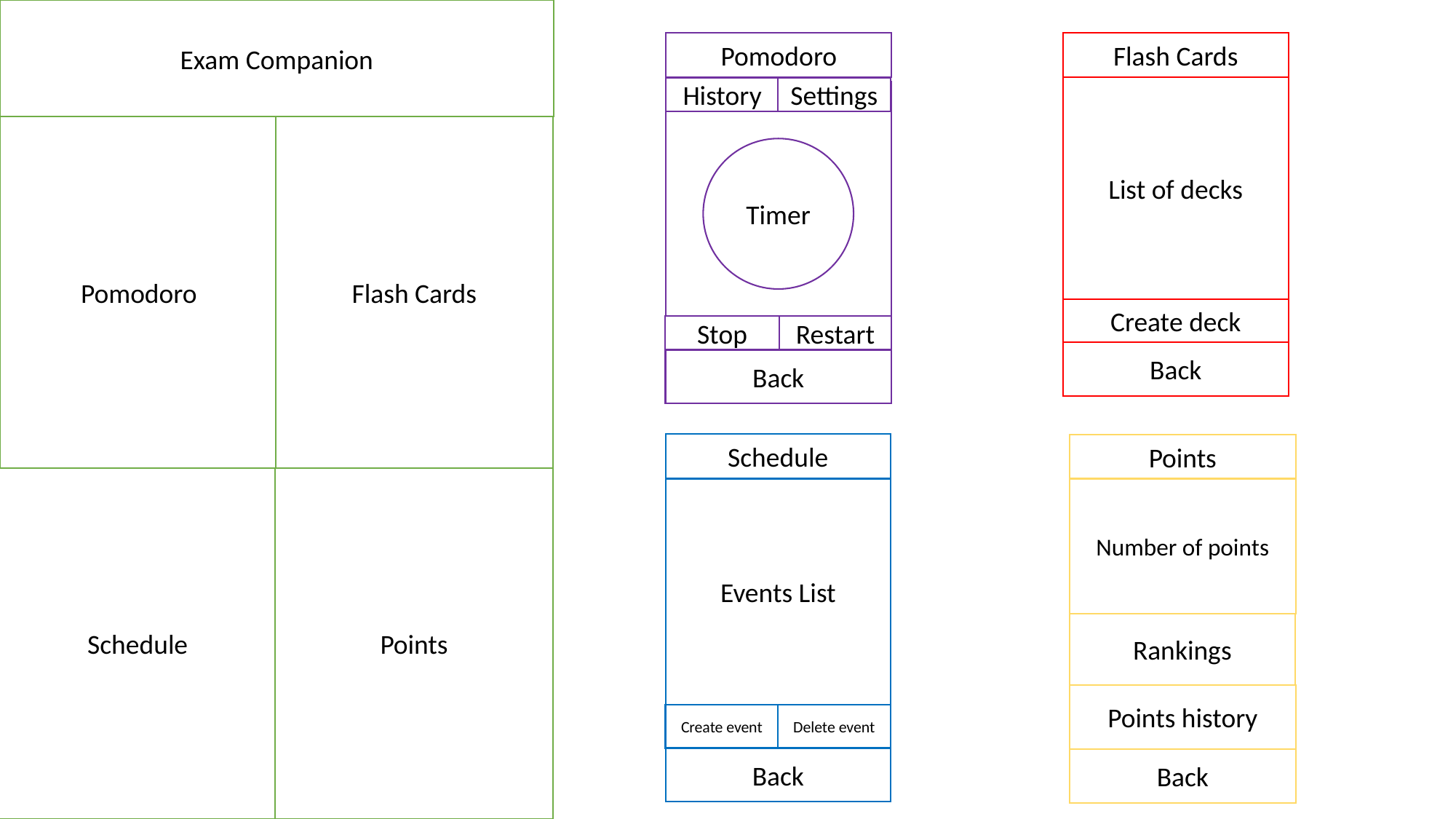

Exam Companion
Pomodoro
Flash Cards
List of decks
Settings
History

Pomodoro
Flash Cards
Timer
Create deck
Stop
Restart
Back
Back
Schedule
Events List
Create event
Delete event
Back
Points
Schedule
Points
Number of points
Rankings
Points history
Back